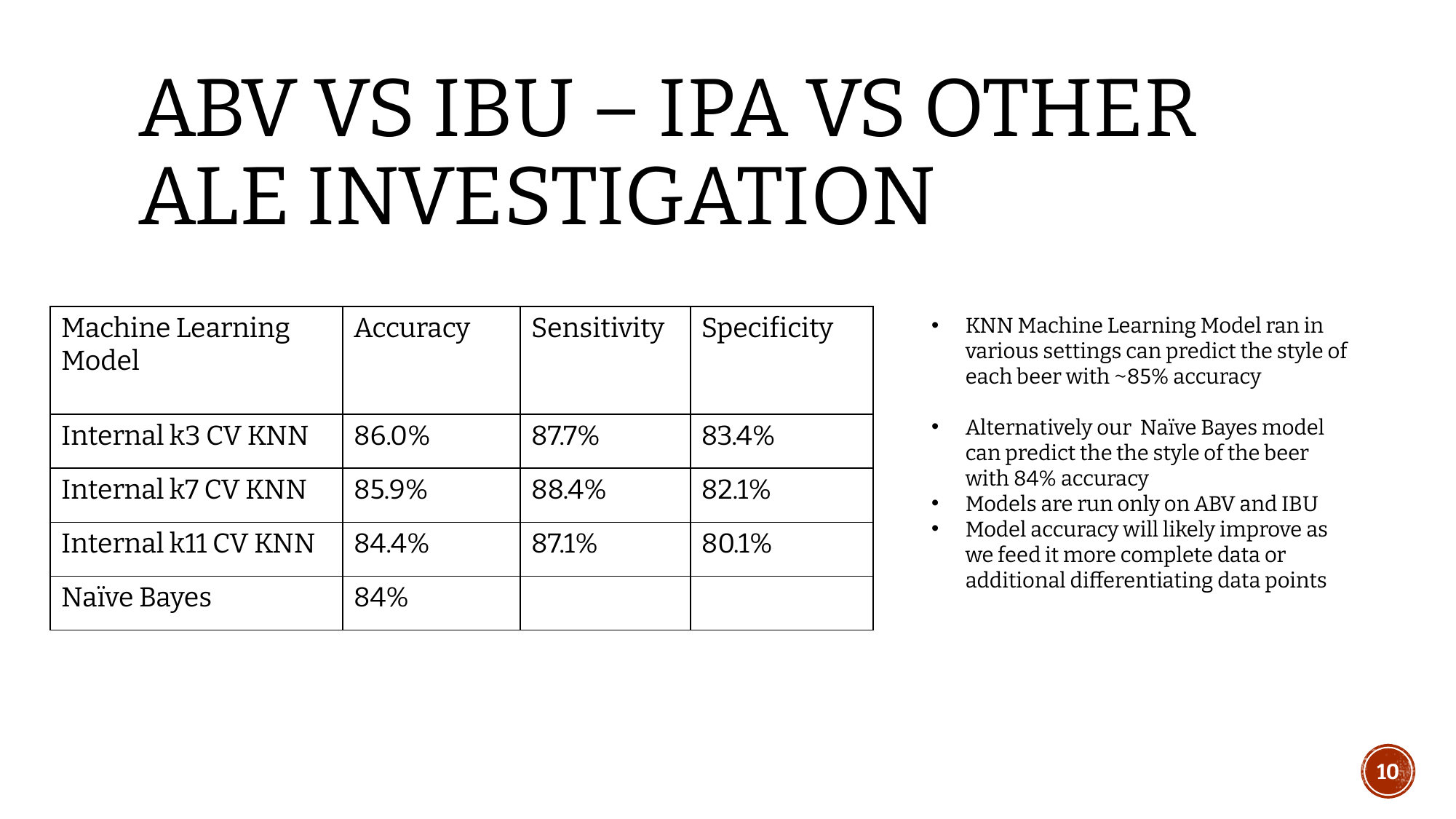

# ABV vs IBU – IPA vs Other ALE Investigation
| Machine Learning Model | Accuracy | Sensitivity | Specificity |
| --- | --- | --- | --- |
| Internal k3 CV KNN | 86.0% | 87.7% | 83.4% |
| Internal k7 CV KNN | 85.9% | 88.4% | 82.1% |
| Internal k11 CV KNN | 84.4% | 87.1% | 80.1% |
| Naïve Bayes | 84% |  |  |
KNN Machine Learning Model ran in various settings can predict the style of each beer with ~85% accuracy

Alternatively our  Naïve Bayes model can predict the the style of the beer with 84% accuracy
Models are run only on ABV and IBU
Model accuracy will likely improve as we feed it more complete data or additional differentiating data points

10